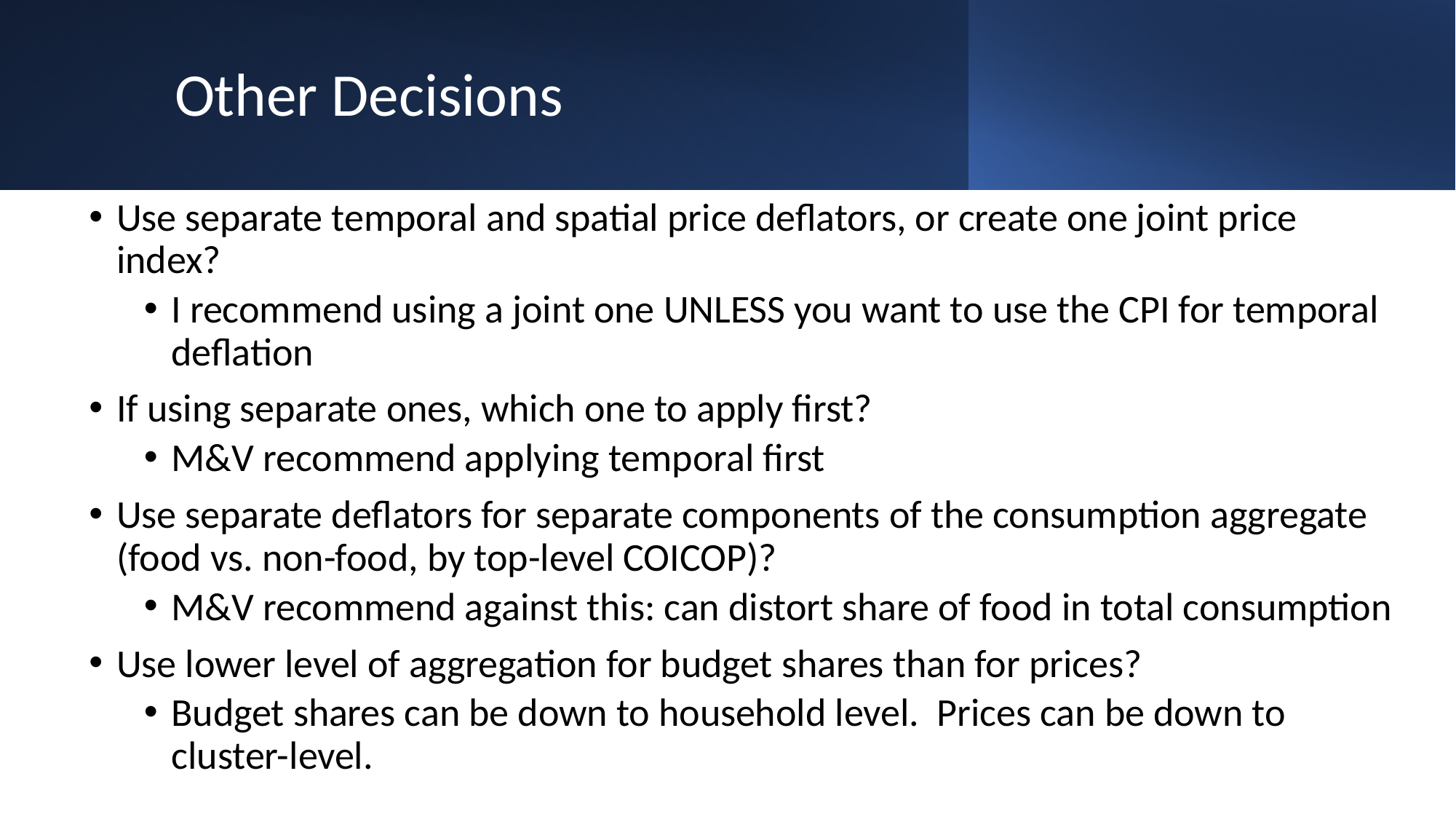

# Other Decisions
Use separate temporal and spatial price deflators, or create one joint price index?
I recommend using a joint one UNLESS you want to use the CPI for temporal deflation
If using separate ones, which one to apply first?
M&V recommend applying temporal first
Use separate deflators for separate components of the consumption aggregate (food vs. non-food, by top-level COICOP)?
M&V recommend against this: can distort share of food in total consumption
Use lower level of aggregation for budget shares than for prices?
Budget shares can be down to household level.  Prices can be down to cluster-level.